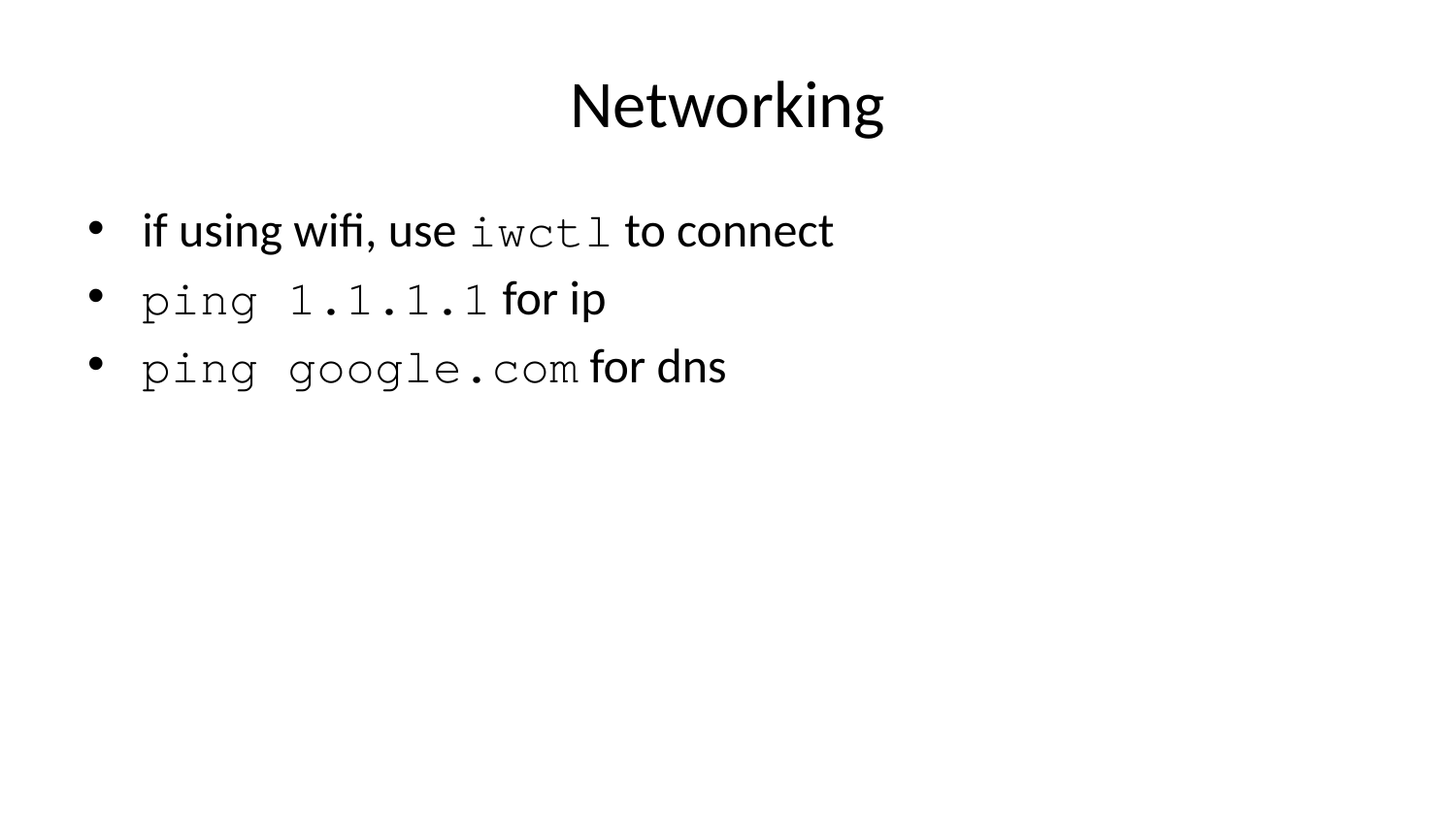

# Networking
if using wifi, use iwctl to connect
ping 1.1.1.1 for ip
ping google.com for dns